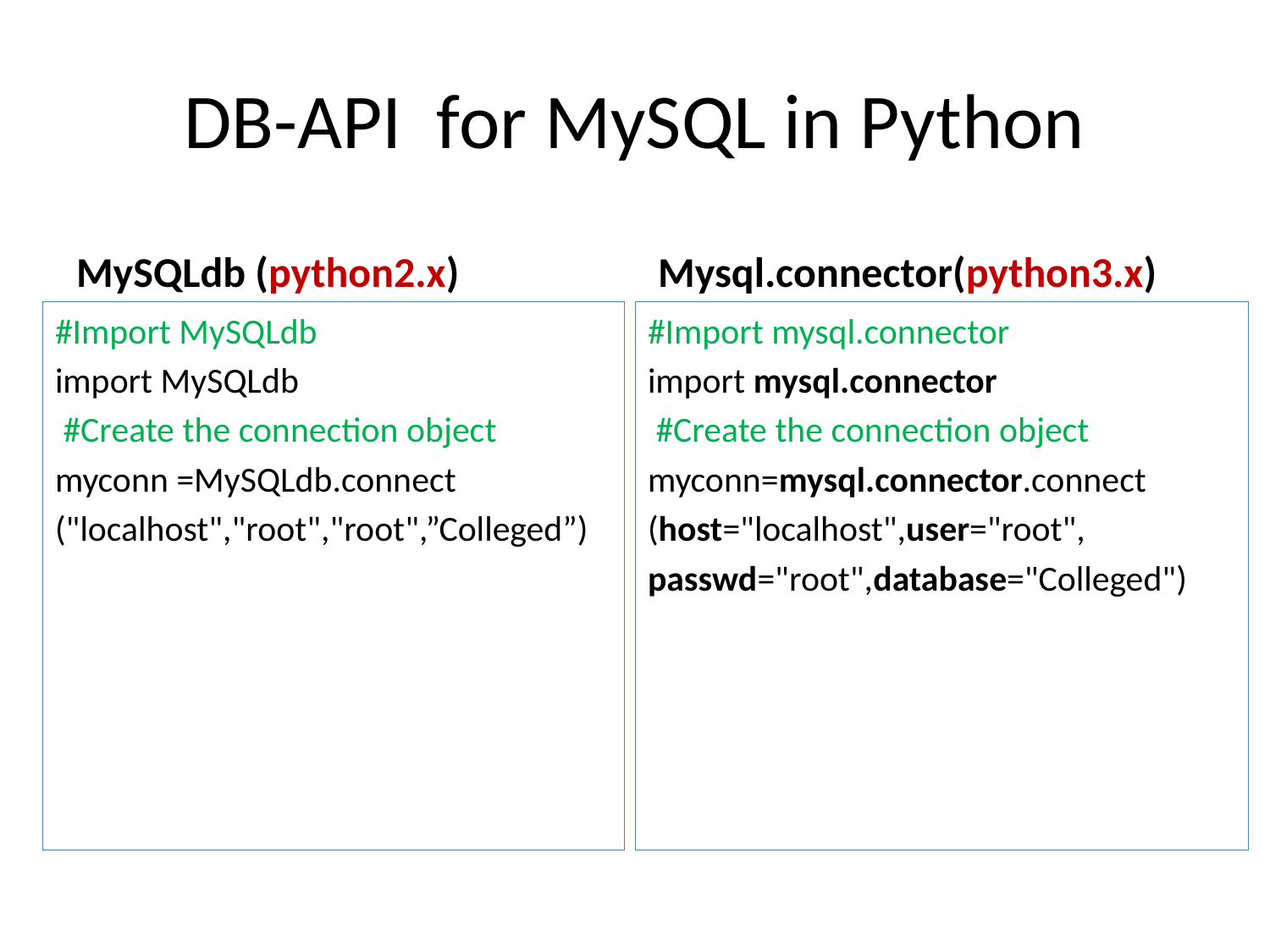

# DB-API  for MySQL in Python
MySQLdb (python2.x)
Mysql.connector(python3.x)
#Import MySQLdb
import MySQLdb
 #Create the connection object
myconn =MySQLdb.connect
("localhost","root","root",”Colleged”)

#Import mysql.connector
import mysql.connector
 #Create the connection object
myconn=mysql.connector.connect
(host="localhost",user="root",
passwd="root",database="Colleged")